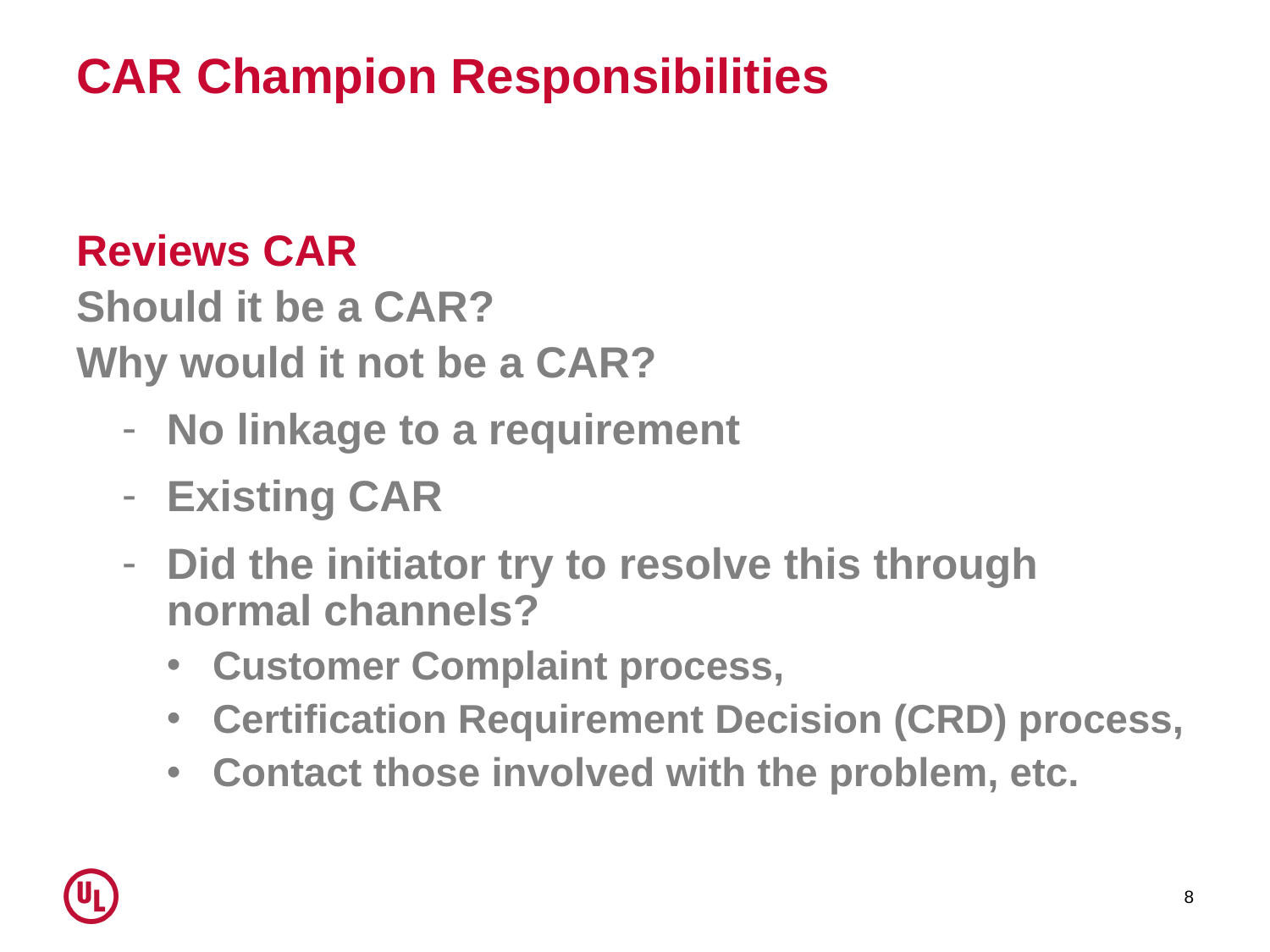

# CAR Champion Responsibilities
Reviews CAR
Should it be a CAR?
Why would it not be a CAR?
No linkage to a requirement
Existing CAR
Did the initiator try to resolve this through normal channels?
Customer Complaint process,
Certification Requirement Decision (CRD) process,
Contact those involved with the problem, etc.
8